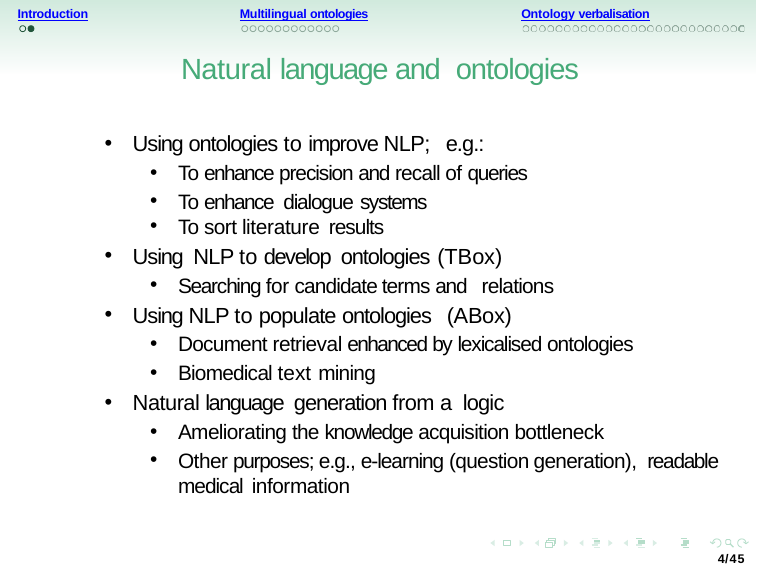

Introduction
Multilingual ontologies
Ontology verbalisation

Natural language and  ontologies

Using ontologies to improve NLP;  e.g.:
To enhance precision and recall of queries
To enhance  dialogue systems
To sort literature results
Using  NLP to develop  ontologies (TBox)
Searching for candidate terms and   relations
Using NLP to populate ontologies  (ABox)
Document retrieval enhanced by lexicalised ontologies
Biomedical text mining
Natural language  generation from a  logic
Ameliorating the knowledge acquisition bottleneck
Other purposes; e.g., e-learning (question generation),  readable medical information

4/45